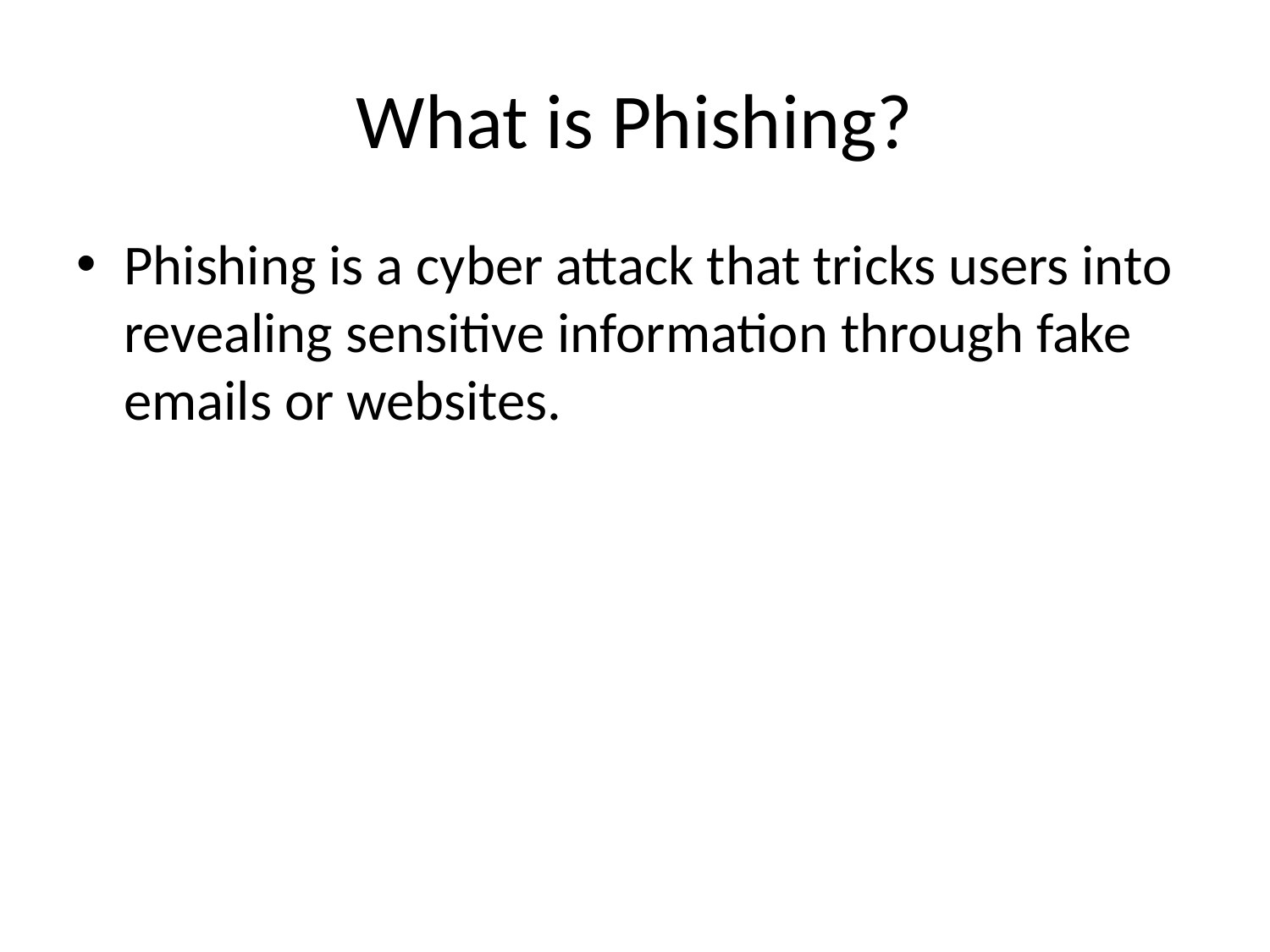

# What is Phishing?
Phishing is a cyber attack that tricks users into revealing sensitive information through fake emails or websites.